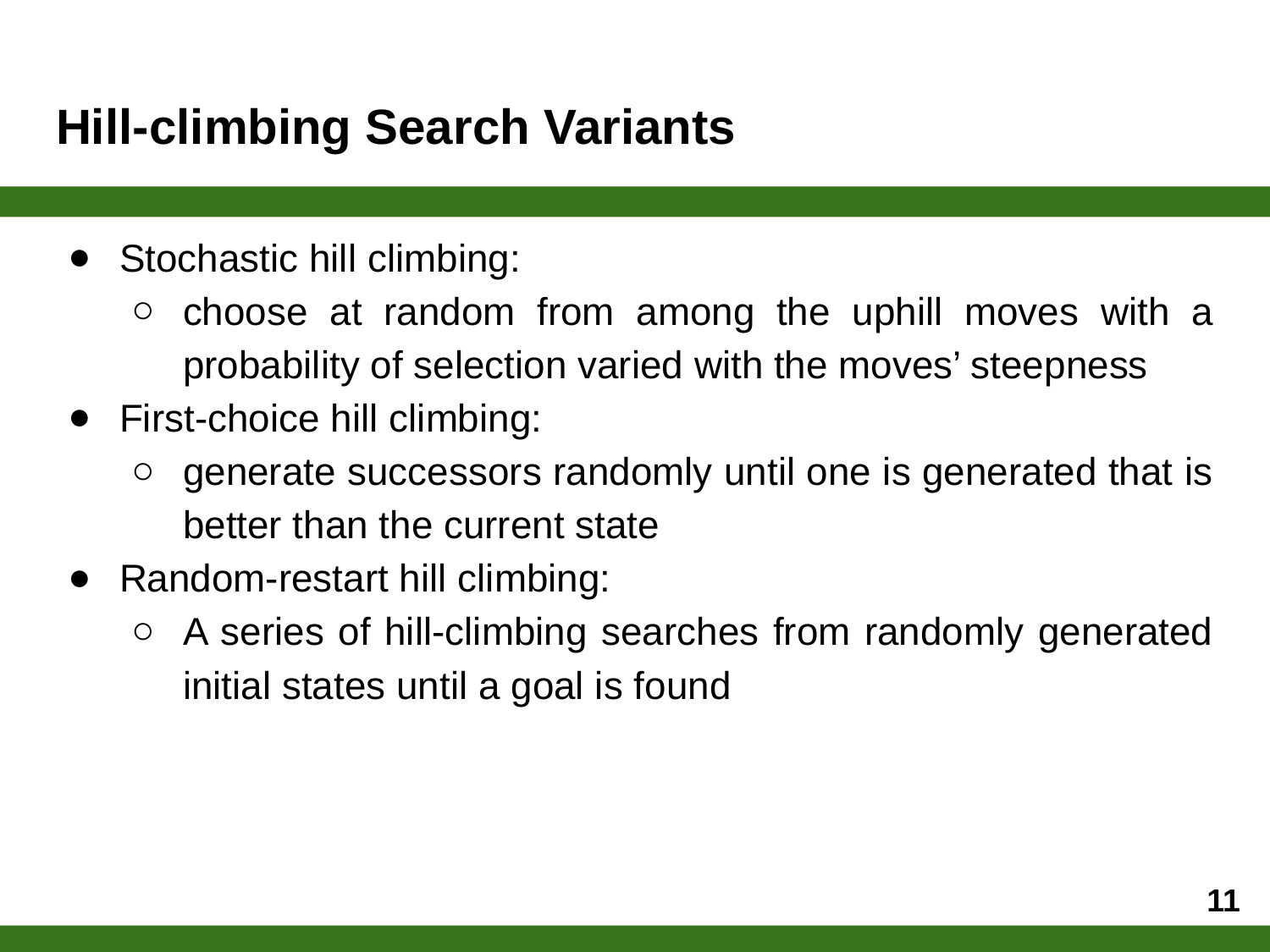

# Hill-climbing Search Variants
Stochastic hill climbing:
choose at random from among the uphill moves with a probability of selection varied with the moves’ steepness
First-choice hill climbing:
generate successors randomly until one is generated that is better than the current state
Random-restart hill climbing:
A series of hill-climbing searches from randomly generated initial states until a goal is found
11